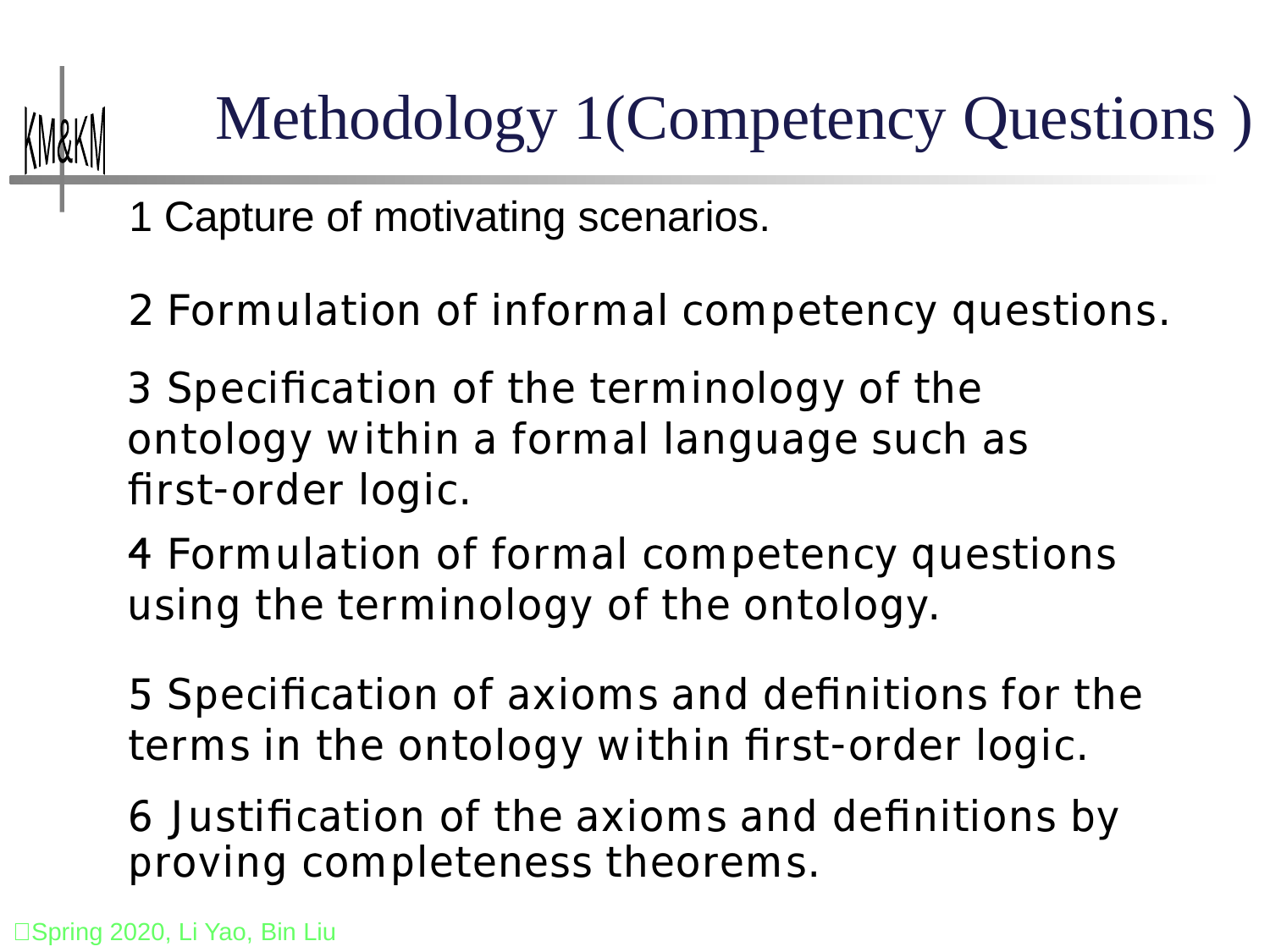

# Methodology 1(Competency Questions )
1 Capture of motivating scenarios.
2 Formulation of informal competency questions.
3 Specification of the terminology of the ontology within a formal language such as first-order logic.
4 Formulation of formal competency questions using the terminology of the ontology.
5 Specification of axioms and definitions for the terms in the ontology within first-order logic.
6 Justification of the axioms and definitions by proving completeness theorems.